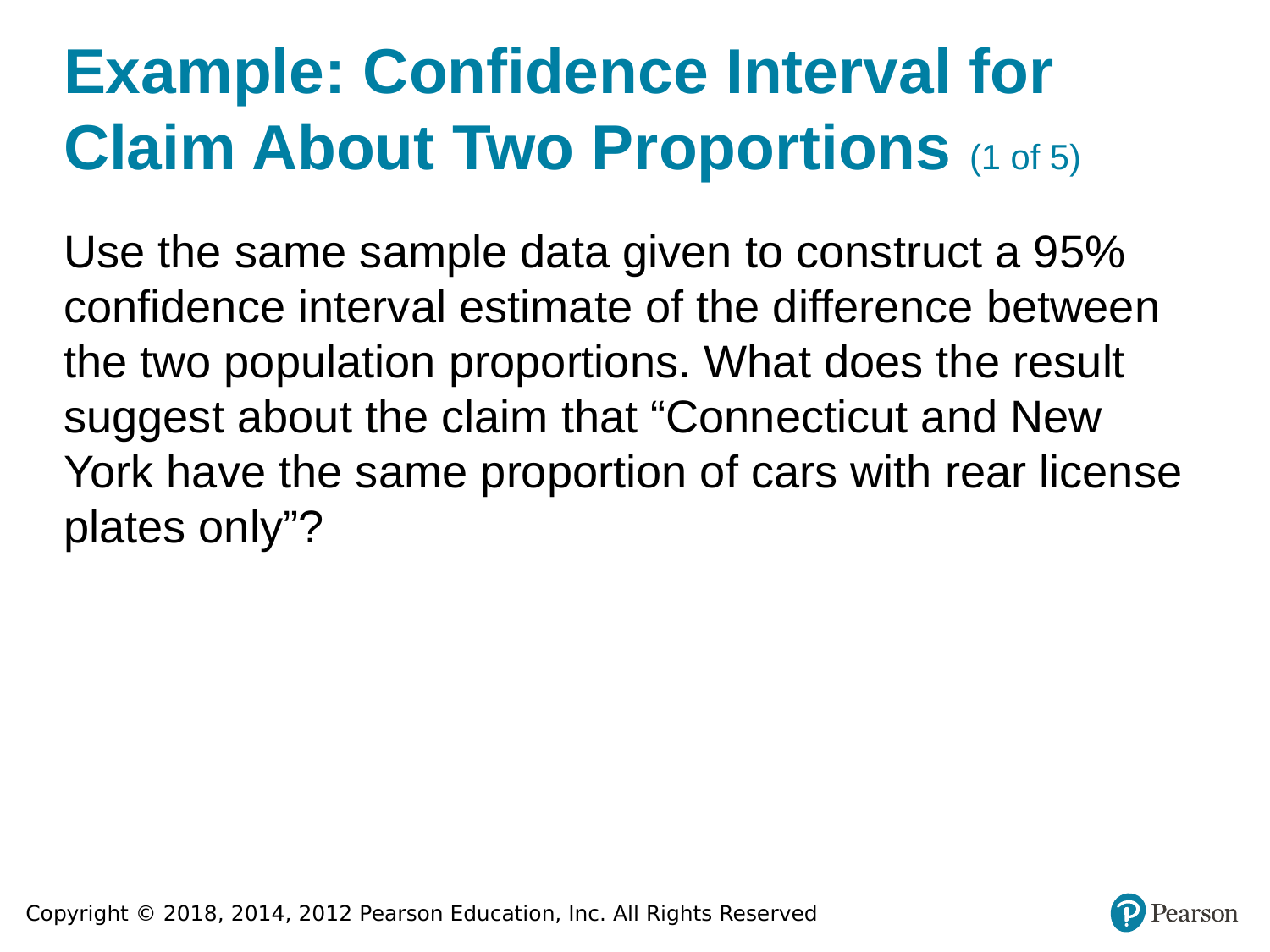

# Example: Confidence Interval for Claim About Two Proportions (1 of 5)
Use the same sample data given to construct a 95% confidence interval estimate of the difference between the two population proportions. What does the result suggest about the claim that “Connecticut and New York have the same proportion of cars with rear license plates only”?